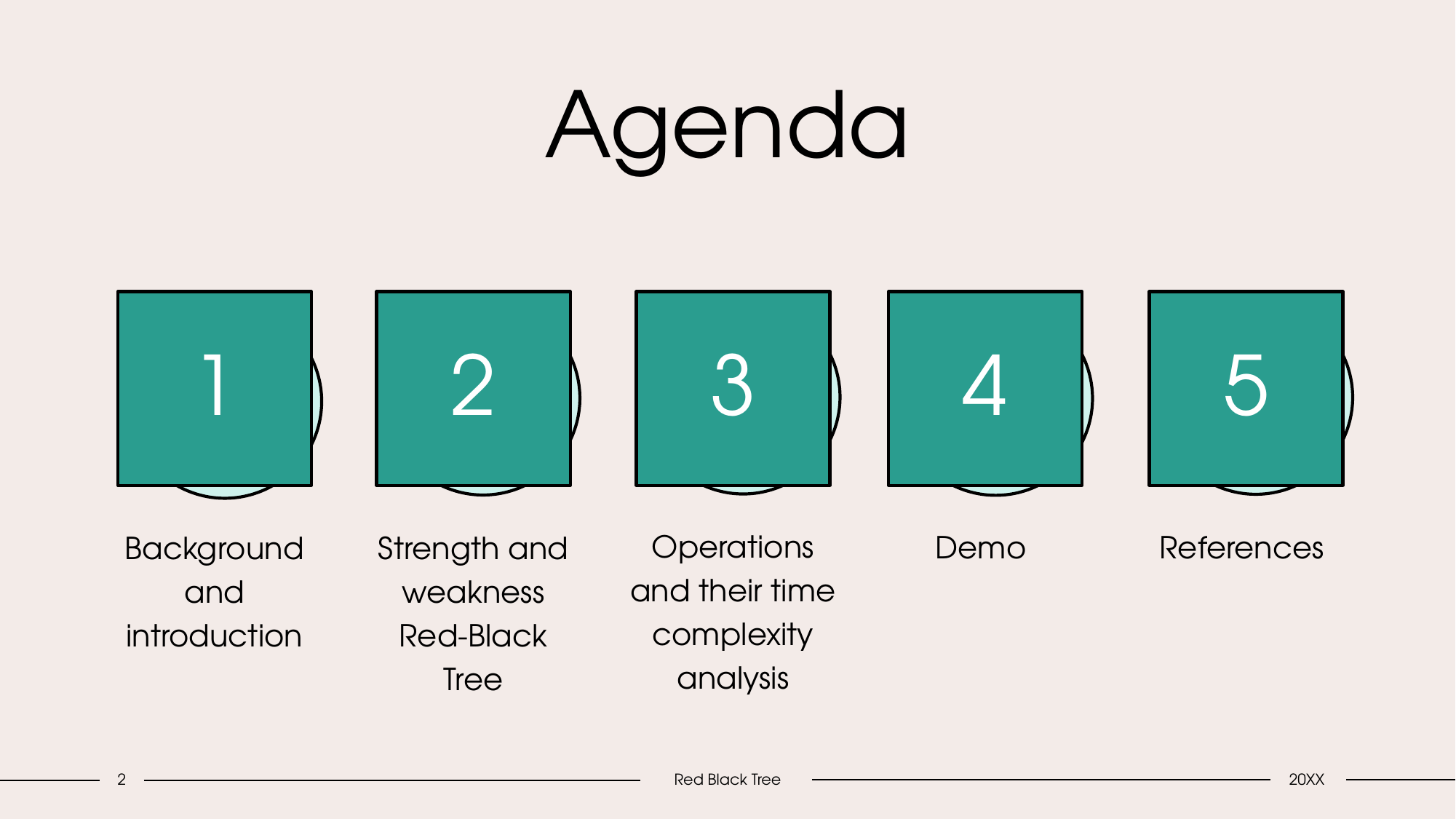

# Agenda
1
2
3
4
5
Operations and their time complexity analysis
Demo
References
Background and introduction
Strength and weakness Red-Black Tree
2
Red Black Tree
20XX